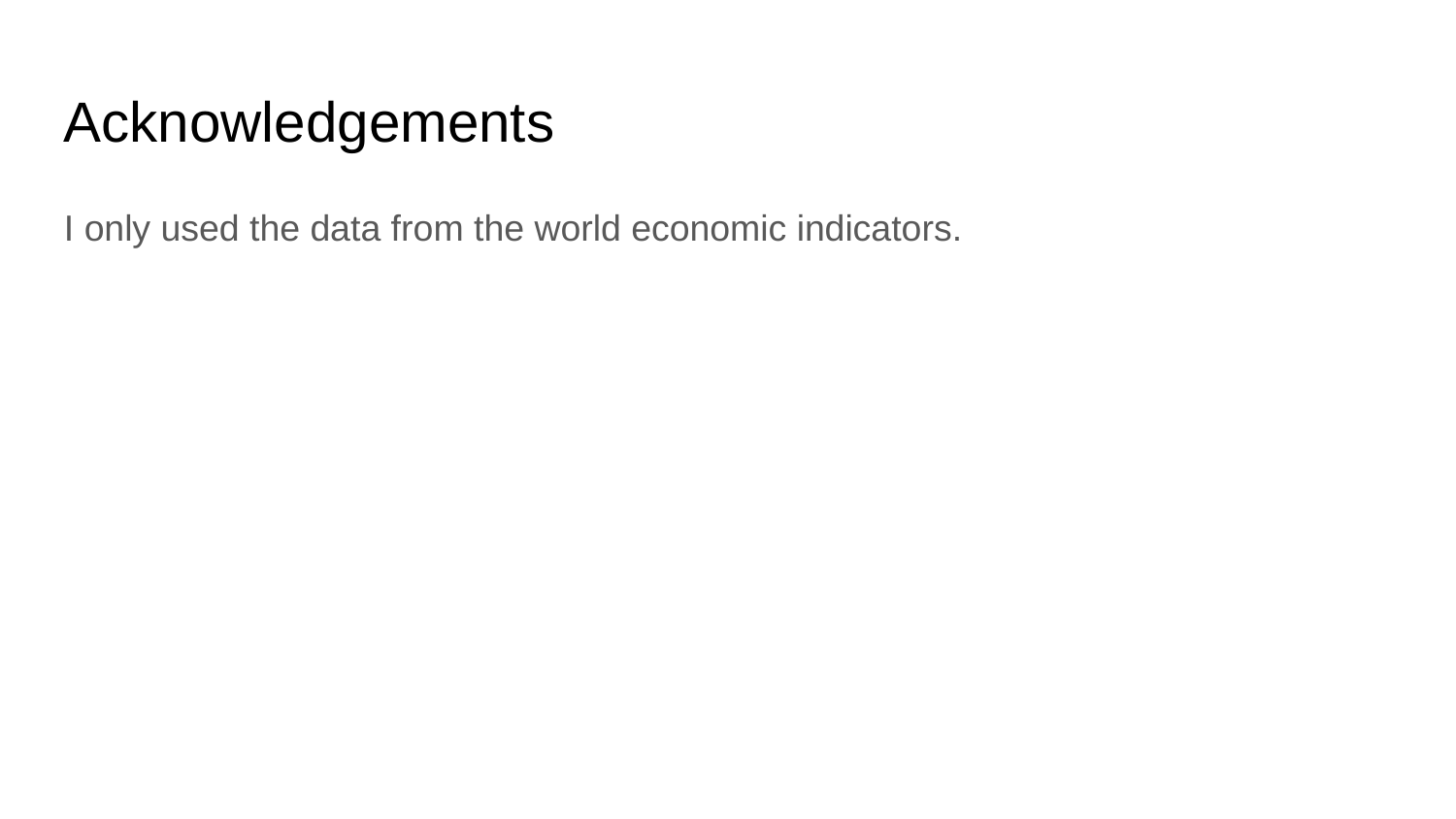

Acknowledgements
I only used the data from the world economic indicators.